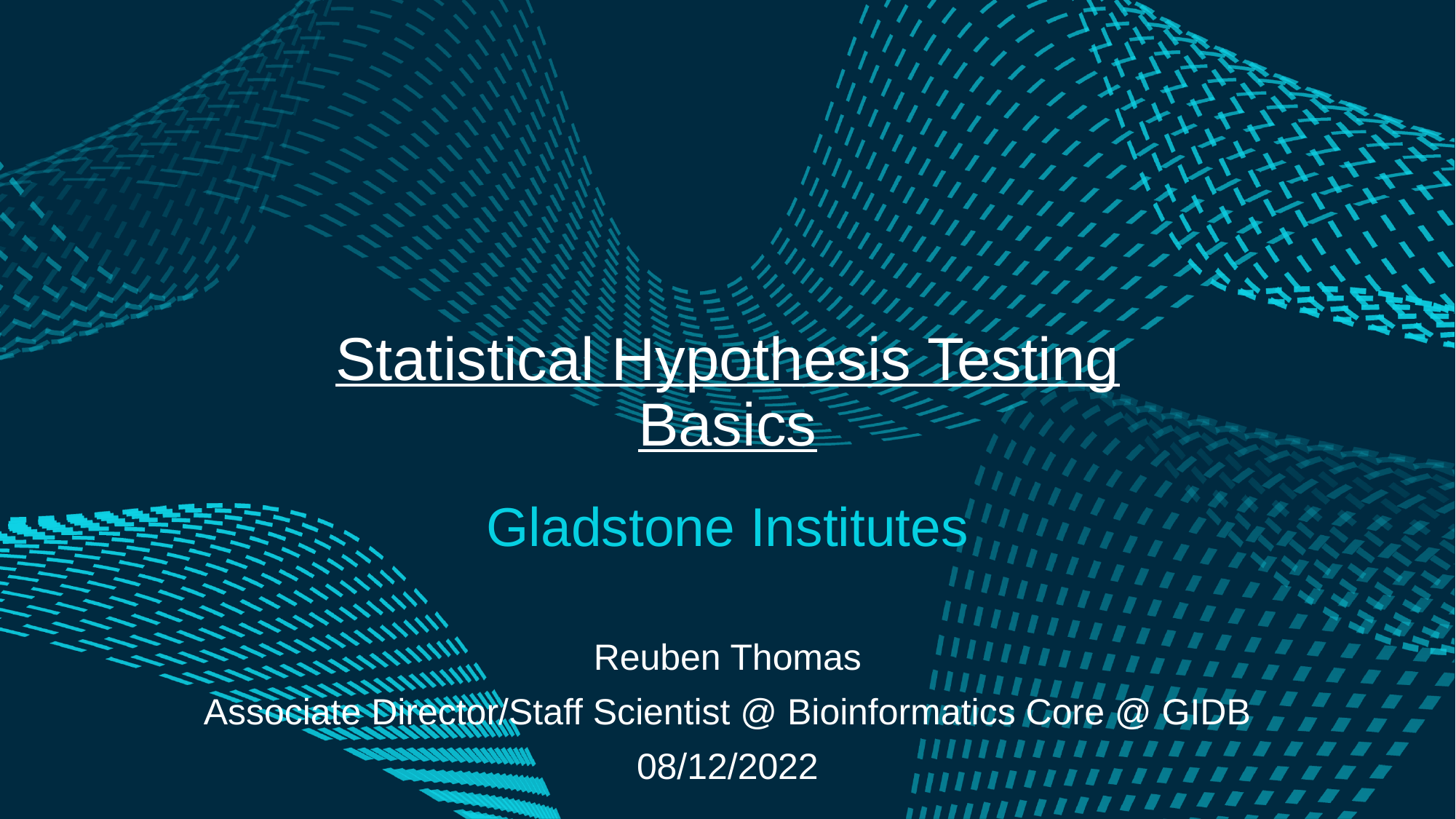

# Statistical Hypothesis Testing Basics
Gladstone Institutes
Reuben Thomas
Associate Director/Staff Scientist @ Bioinformatics Core @ GIDB
08/12/2022